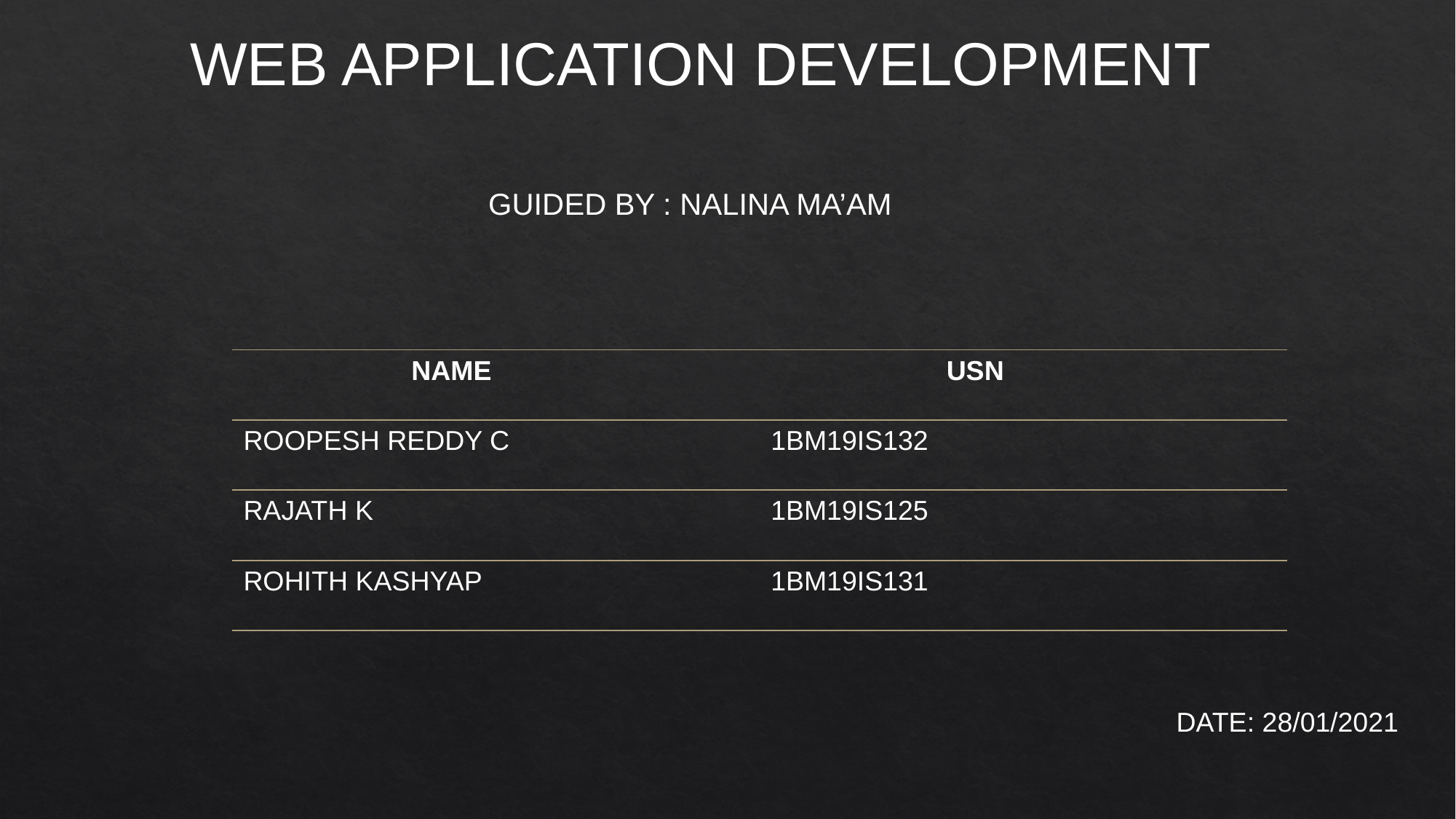

WEB APPLICATION DEVELOPMENT
GUIDED BY : NALINA MA’AM
| NAME | USN |
| --- | --- |
| ROOPESH REDDY C | 1BM19IS132 |
| RAJATH K | 1BM19IS125 |
| ROHITH KASHYAP | 1BM19IS131 |
DATE: 28/01/2021